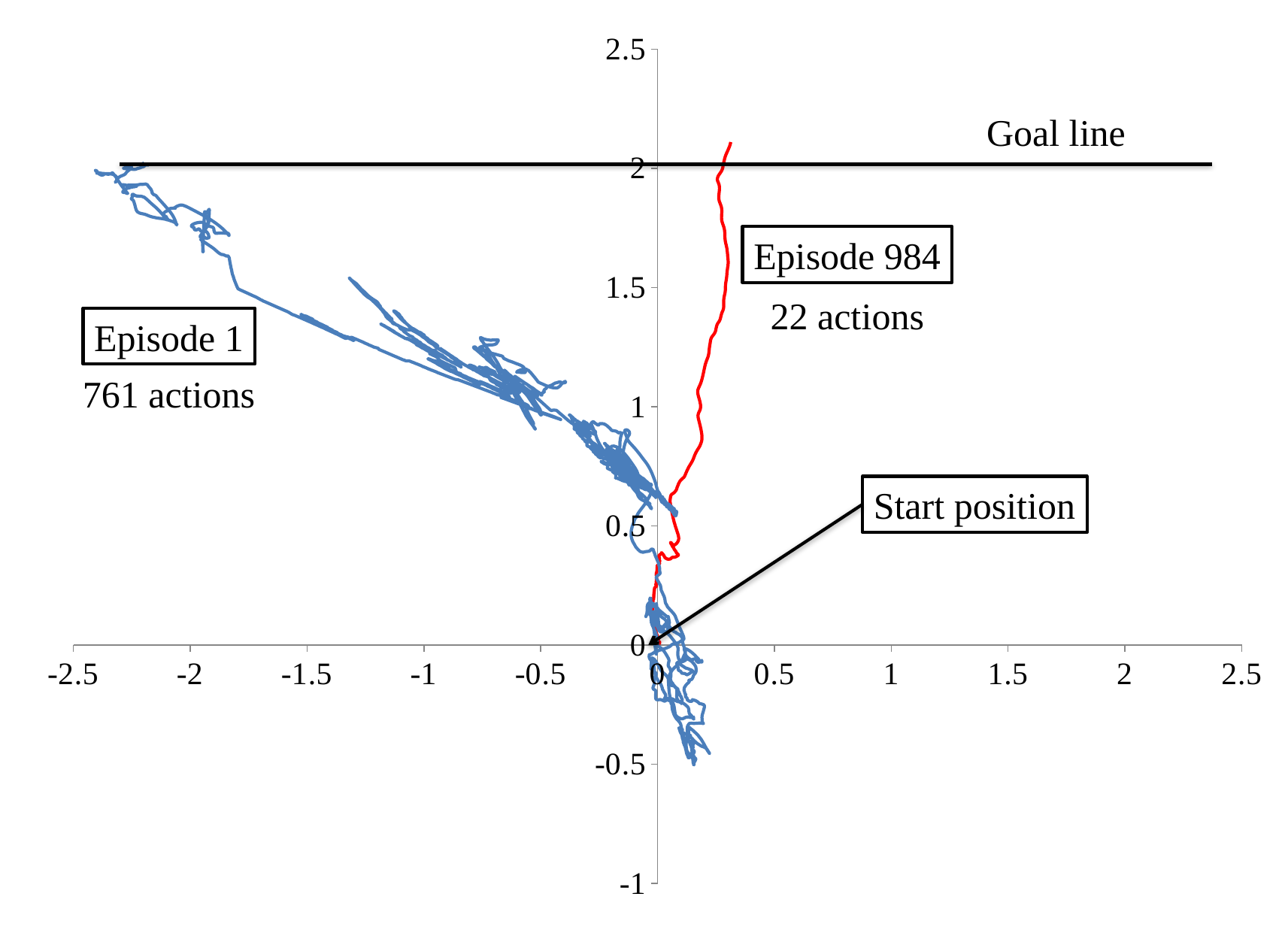

### Chart

| Category |  |  |
|---|---|---|
Goal line
Episode 984
22 actions
Episode 1
761 actions
Start position